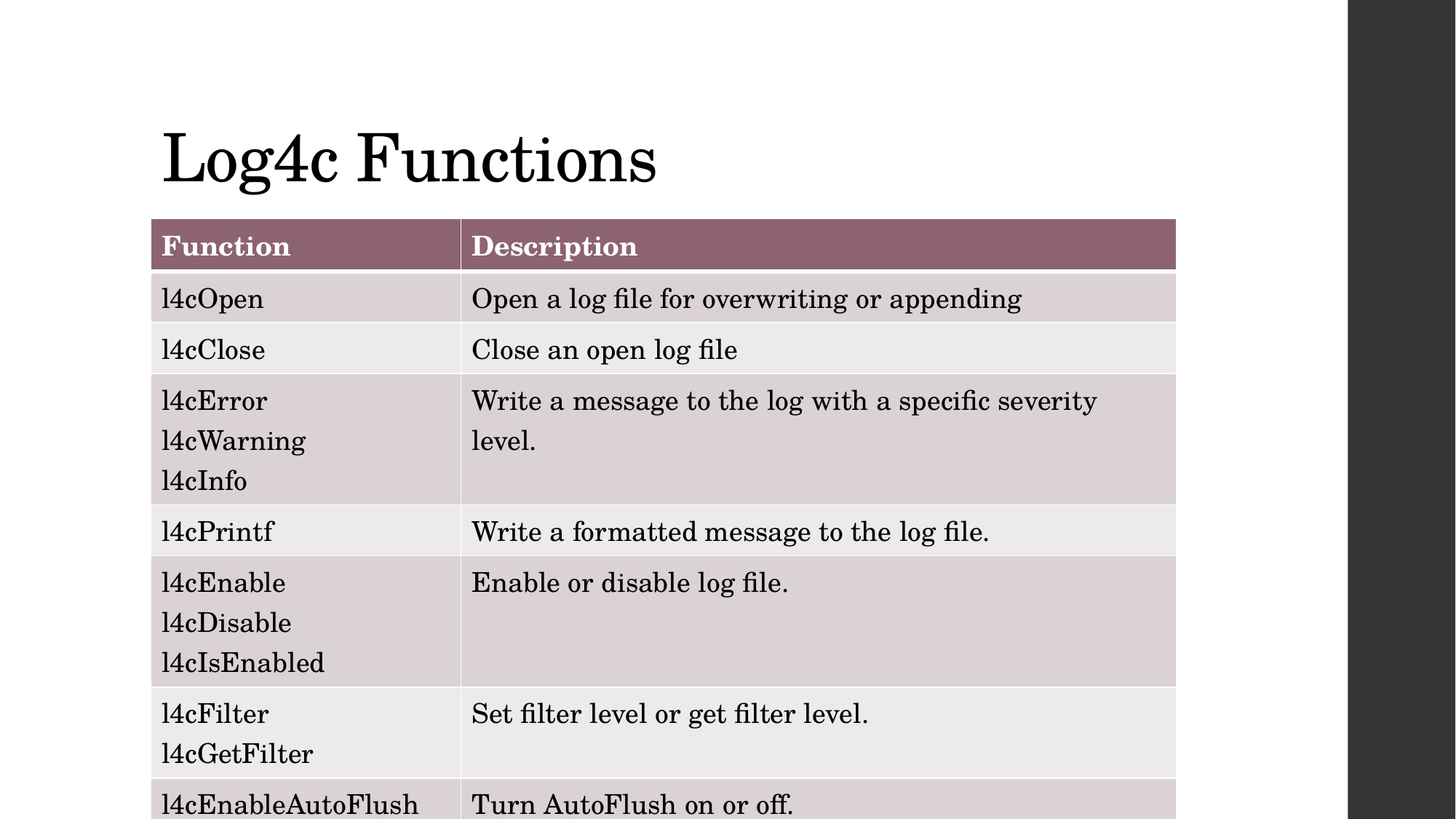

# Log4c Functions
| Function | Description |
| --- | --- |
| l4cOpen | Open a log file for overwriting or appending |
| l4cClose | Close an open log file |
| l4cError l4cWarning l4cInfo | Write a message to the log with a specific severity level. |
| l4cPrintf | Write a formatted message to the log file. |
| l4cEnable l4cDisable l4cIsEnabled | Enable or disable log file. |
| l4cFilter l4cGetFilter | Set filter level or get filter level. |
| l4cEnableAutoFlush l4cDisableAutoFlush | Turn AutoFlush on or off. |